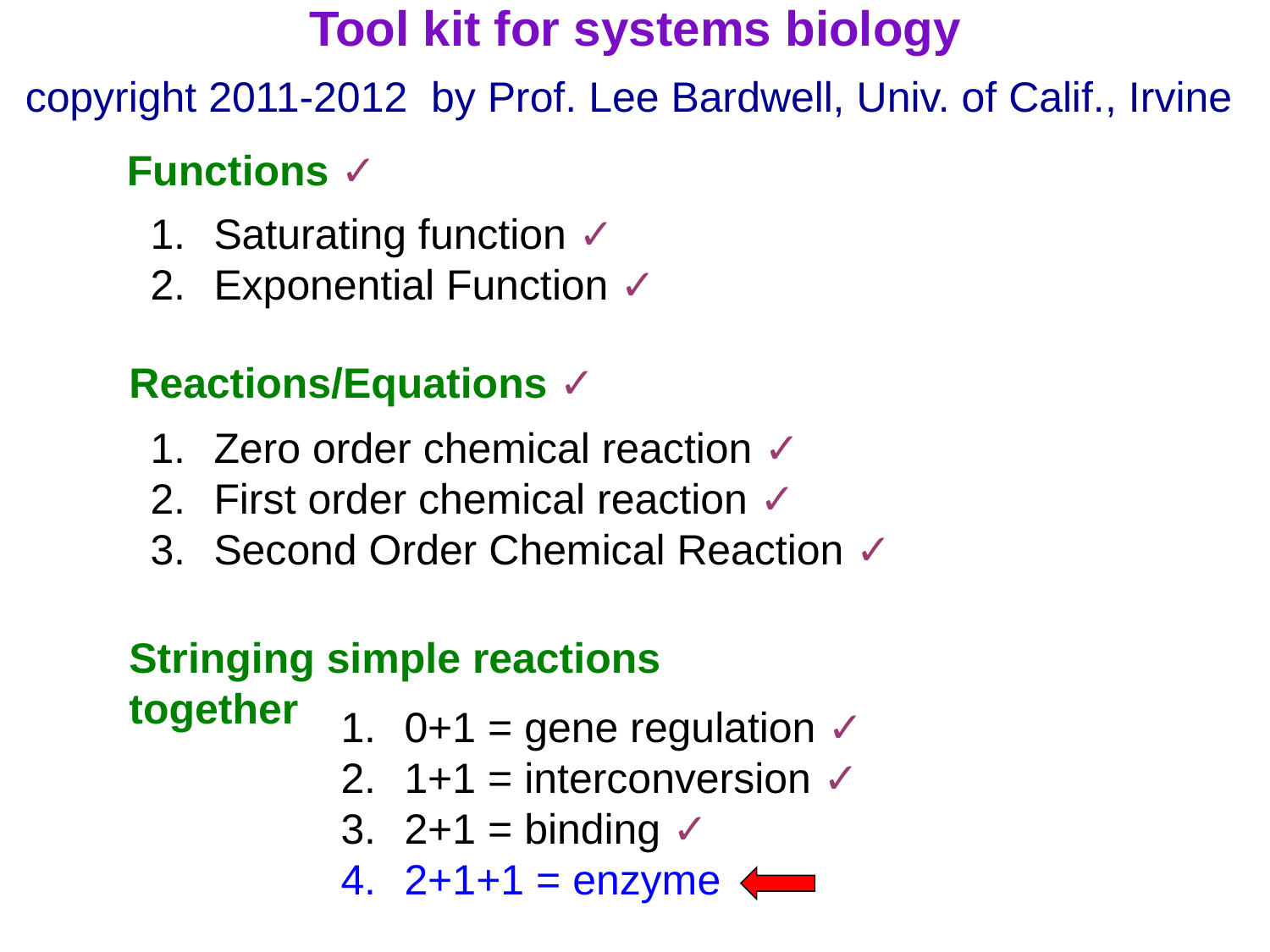

# Tool kit for systems biology
copyright 2011-2012  by Prof. Lee Bardwell, Univ. of Calif., Irvine
Functions ✓
Saturating function ✓
Exponential Function ✓
Reactions/Equations ✓
Zero order chemical reaction ✓
First order chemical reaction ✓
Second Order Chemical Reaction ✓
Stringing simple reactions together

0+1 = gene regulation ✓
1+1 = interconversion ✓
2+1 = binding ✓
2+1+1 = enzyme